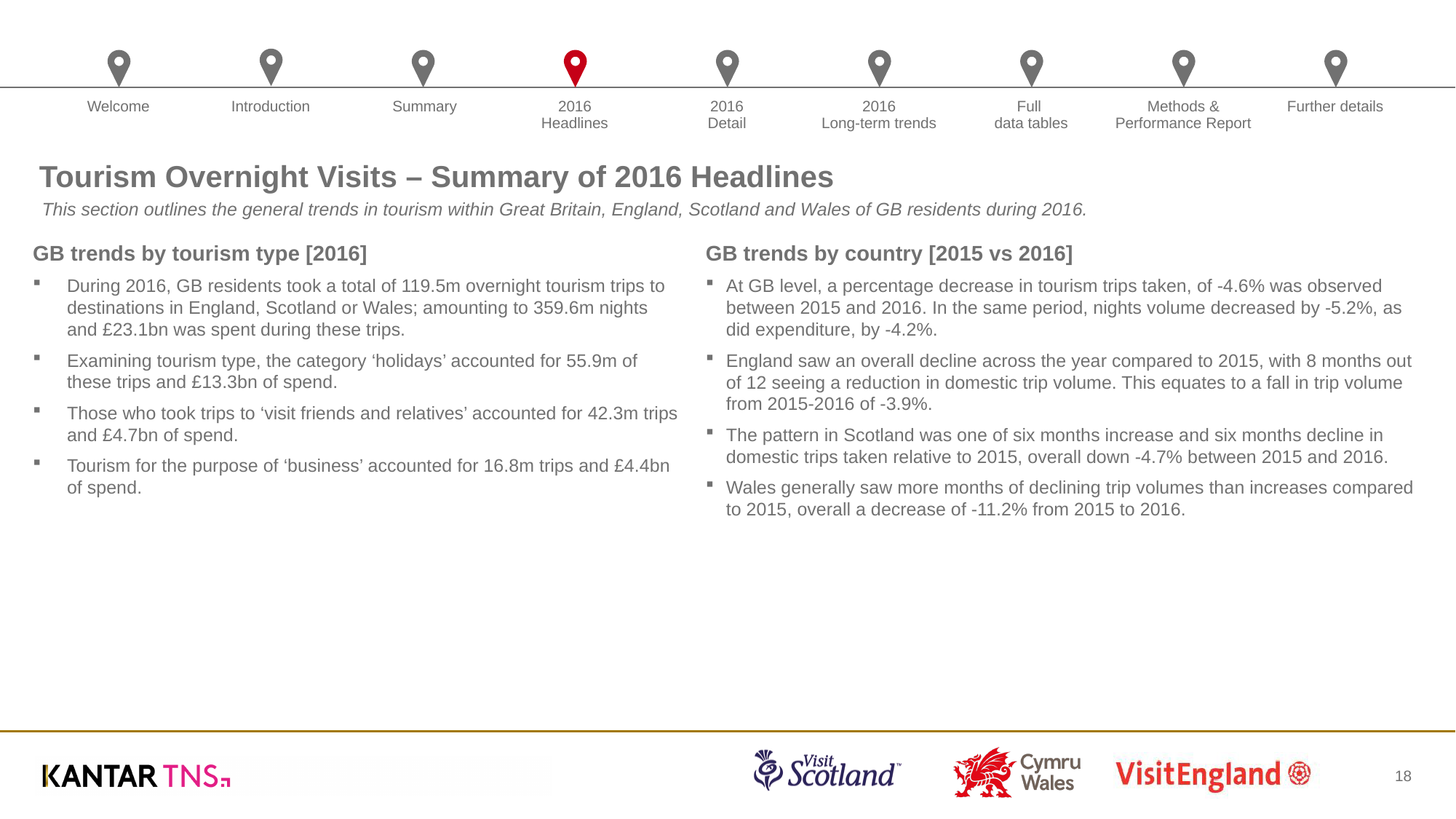

# Tourism Overnight Visits – Summary of 2016 Headlines
This section outlines the general trends in tourism within Great Britain, England, Scotland and Wales of GB residents during 2016.
GB trends by tourism type [2016]
During 2016, GB residents took a total of 119.5m overnight tourism trips to destinations in England, Scotland or Wales; amounting to 359.6m nights and £23.1bn was spent during these trips.
Examining tourism type, the category ‘holidays’ accounted for 55.9m of these trips and £13.3bn of spend.
Those who took trips to ‘visit friends and relatives’ accounted for 42.3m trips and £4.7bn of spend.
Tourism for the purpose of ‘business’ accounted for 16.8m trips and £4.4bn of spend.

GB trends by country [2015 vs 2016]
At GB level, a percentage decrease in tourism trips taken, of -4.6% was observed between 2015 and 2016. In the same period, nights volume decreased by -5.2%, as did expenditure, by -4.2%.
England saw an overall decline across the year compared to 2015, with 8 months out of 12 seeing a reduction in domestic trip volume. This equates to a fall in trip volume from 2015-2016 of -3.9%.
The pattern in Scotland was one of six months increase and six months decline in domestic trips taken relative to 2015, overall down -4.7% between 2015 and 2016.
Wales generally saw more months of declining trip volumes than increases compared to 2015, overall a decrease of -11.2% from 2015 to 2016.

18